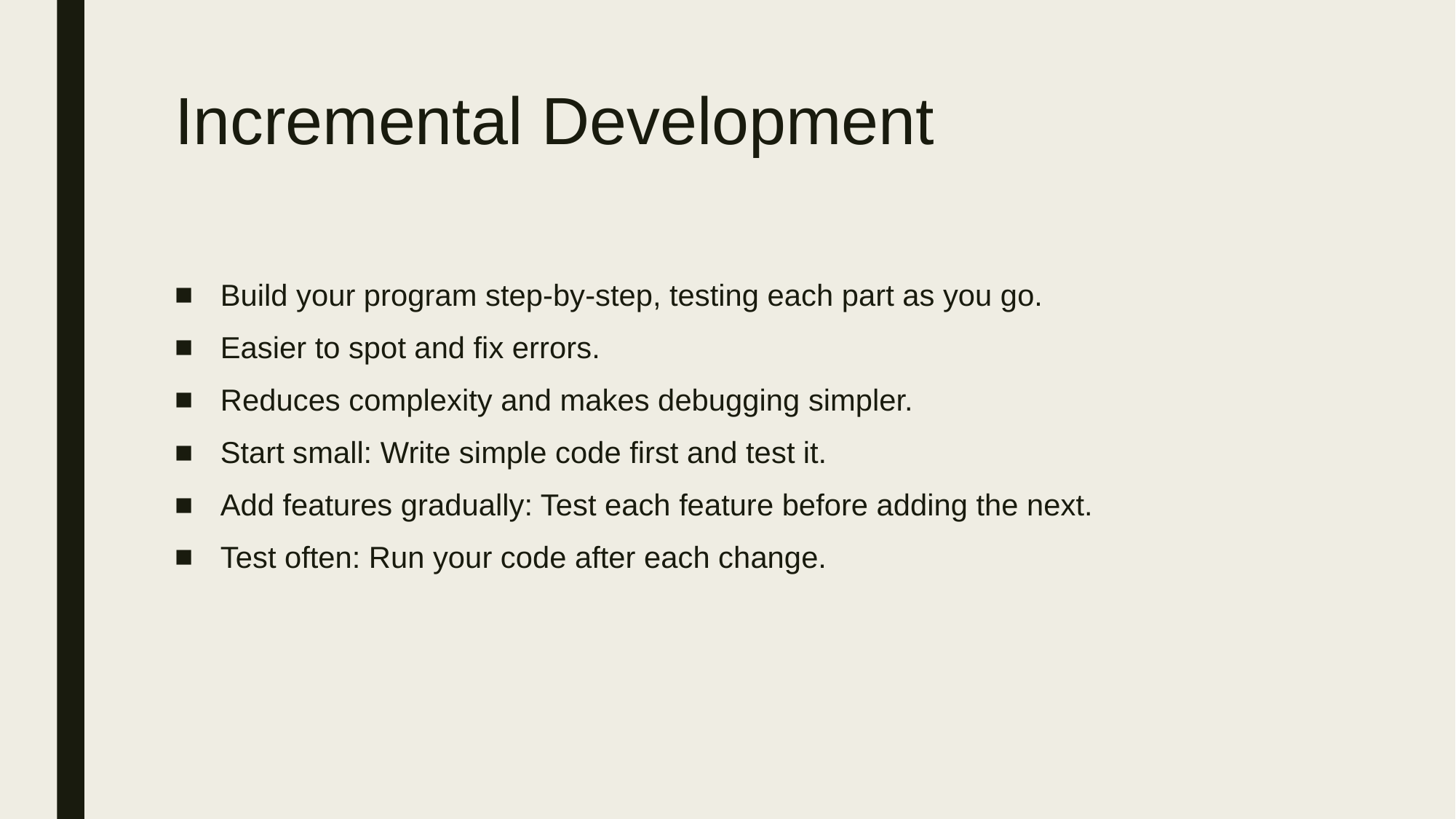

# Incremental Development
Build your program step-by-step, testing each part as you go.
Easier to spot and fix errors.
Reduces complexity and makes debugging simpler.
Start small: Write simple code first and test it.
Add features gradually: Test each feature before adding the next.
Test often: Run your code after each change.